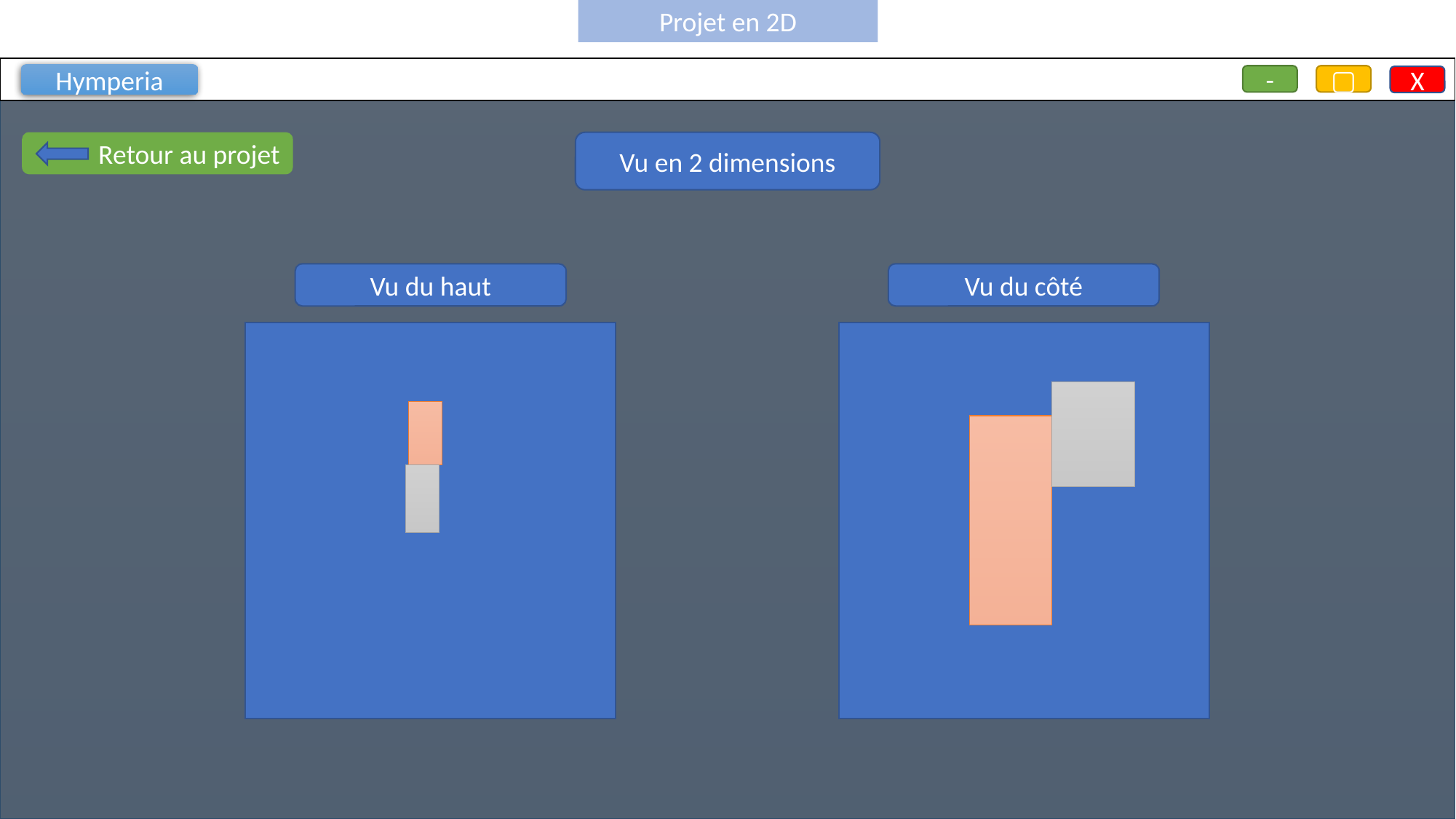

Projet en 2D

Hymperia
-
▢
X

Retour au projet
Vu en 2 dimensions

Vu du haut
Vu du côté